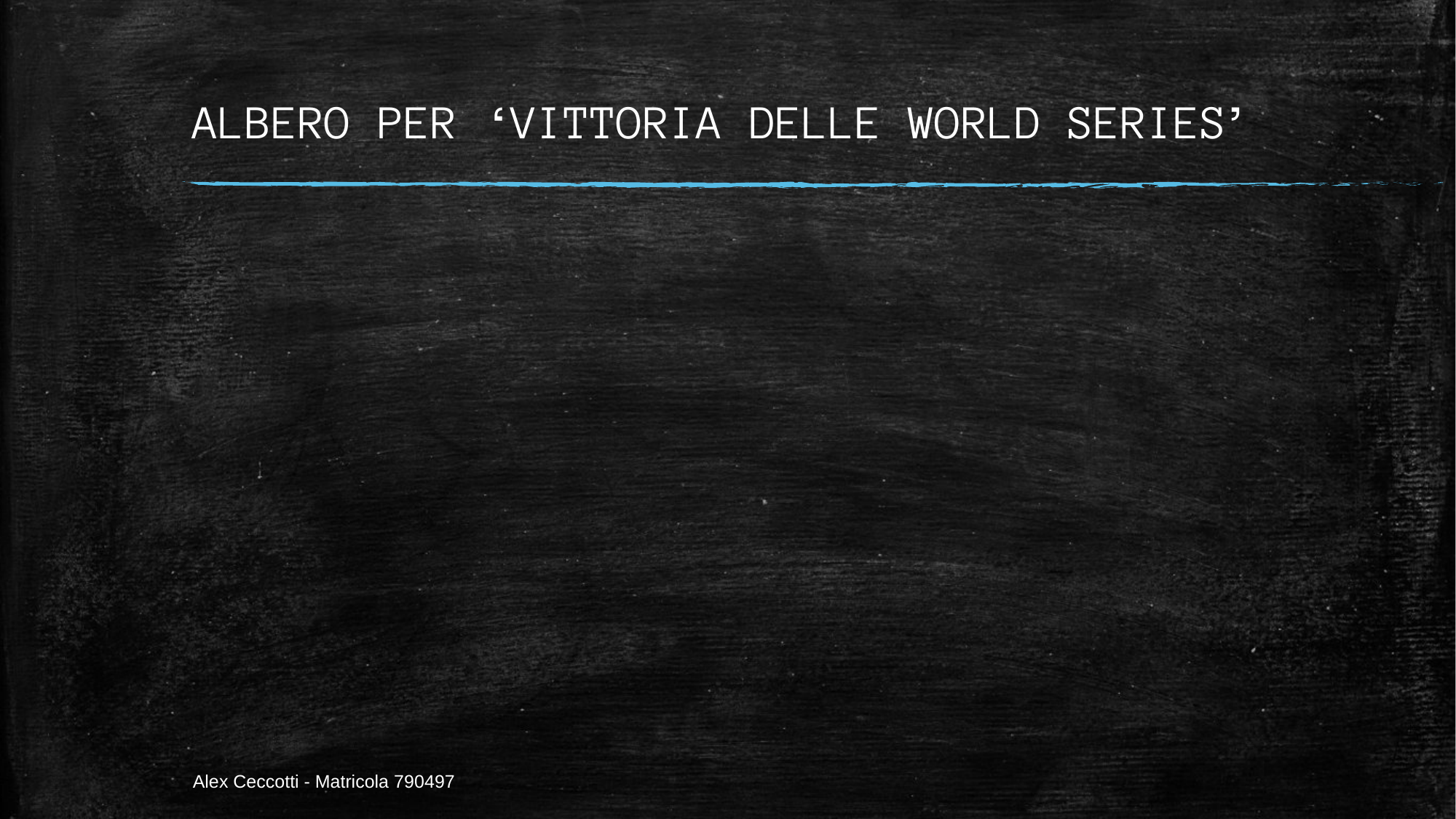

# ALBERO PER ‘VITTORIA DELLE WORLD SERIES’
Alex Ceccotti - Matricola 790497